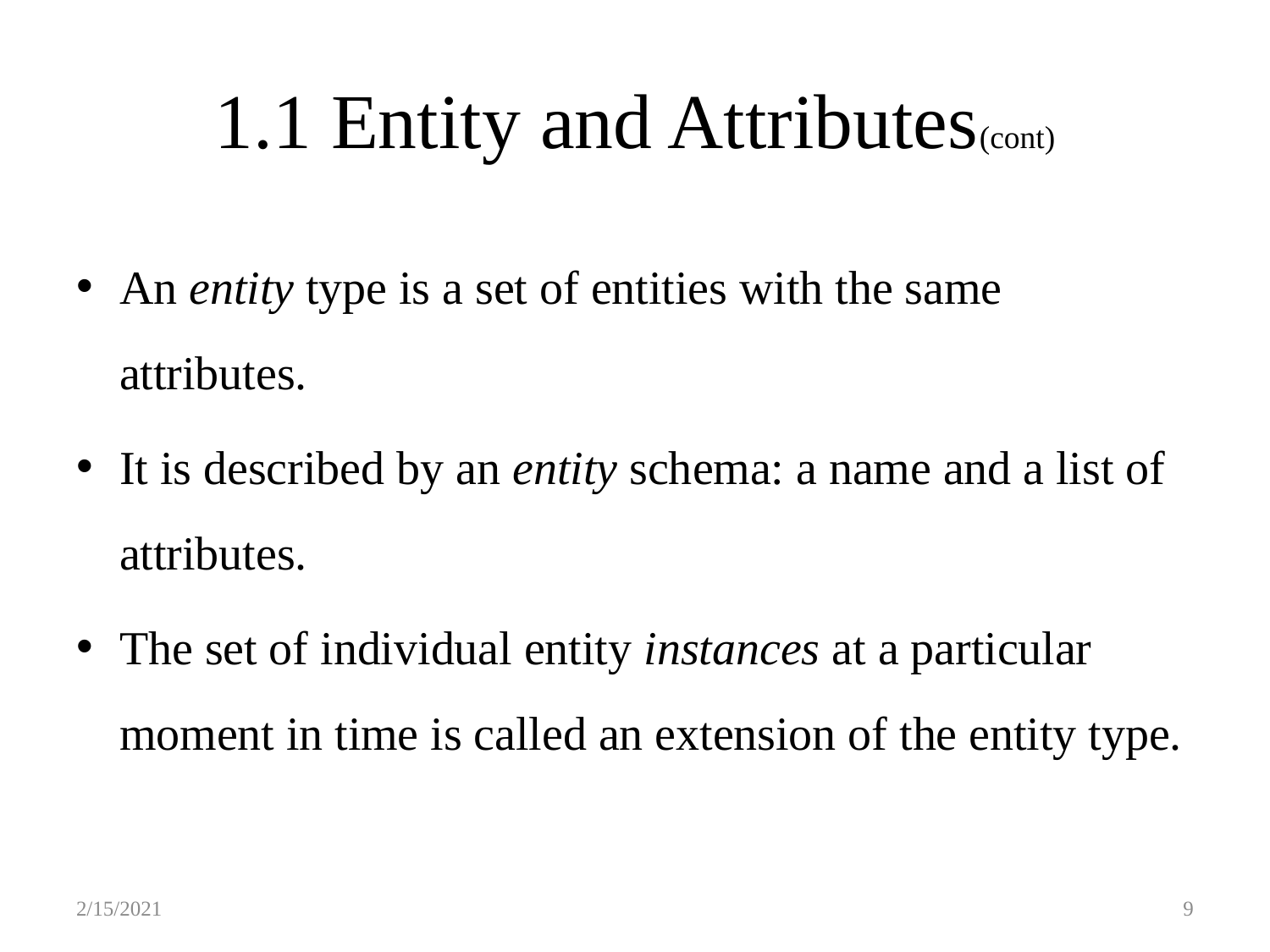

# 1.1 Entity and Attributes(cont)
An entity type is a set of entities with the same attributes.
It is described by an entity schema: a name and a list of attributes.
The set of individual entity instances at a particular moment in time is called an extension of the entity type.
2/15/2021
9